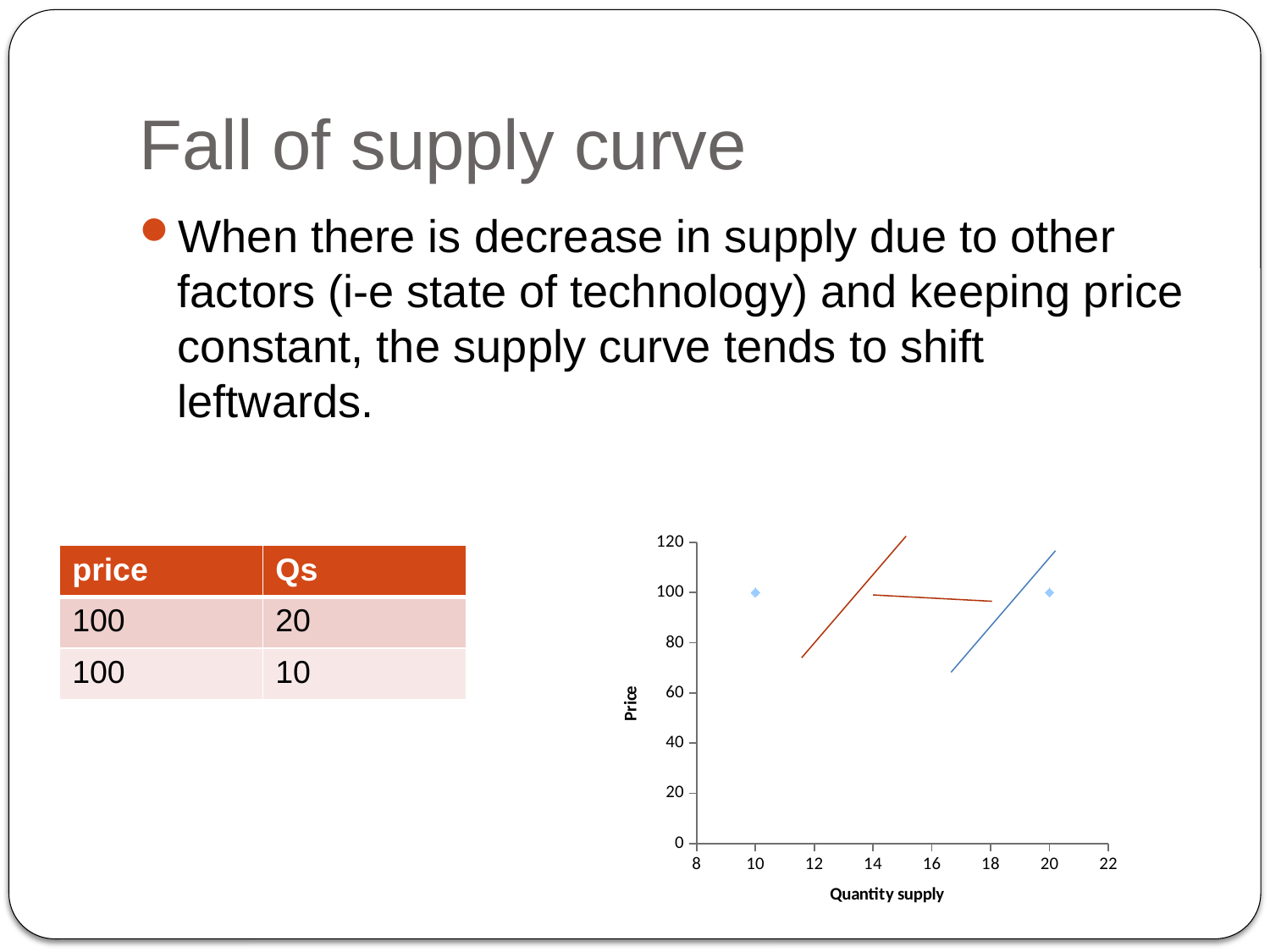

# Fall of supply curve
When there is decrease in supply due to other factors (i-e state of technology) and keeping price constant, the supply curve tends to shift leftwards.

### Chart

| Category |  |
|---|---|
| price | Qs |
| --- | --- |
| 100 | 20 |
| 100 | 10 |